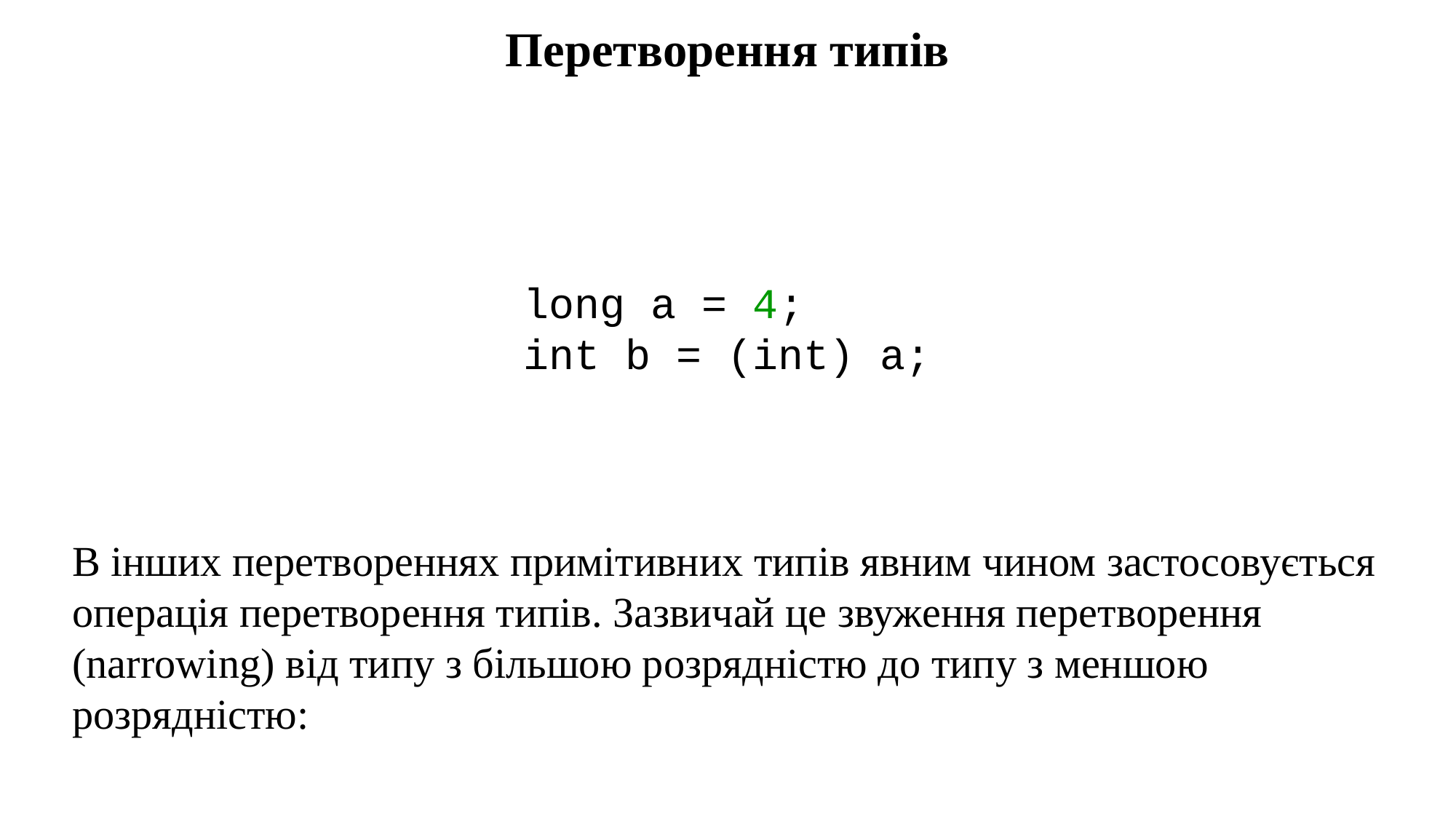

Перетворення типів
long a = 4;
int b = (int) a;
В інших перетвореннях примітивних типів явним чином застосовується операція перетворення типів. Зазвичай це звуження перетворення (narrowing) від типу з більшою розрядністю до типу з меншою розрядністю: